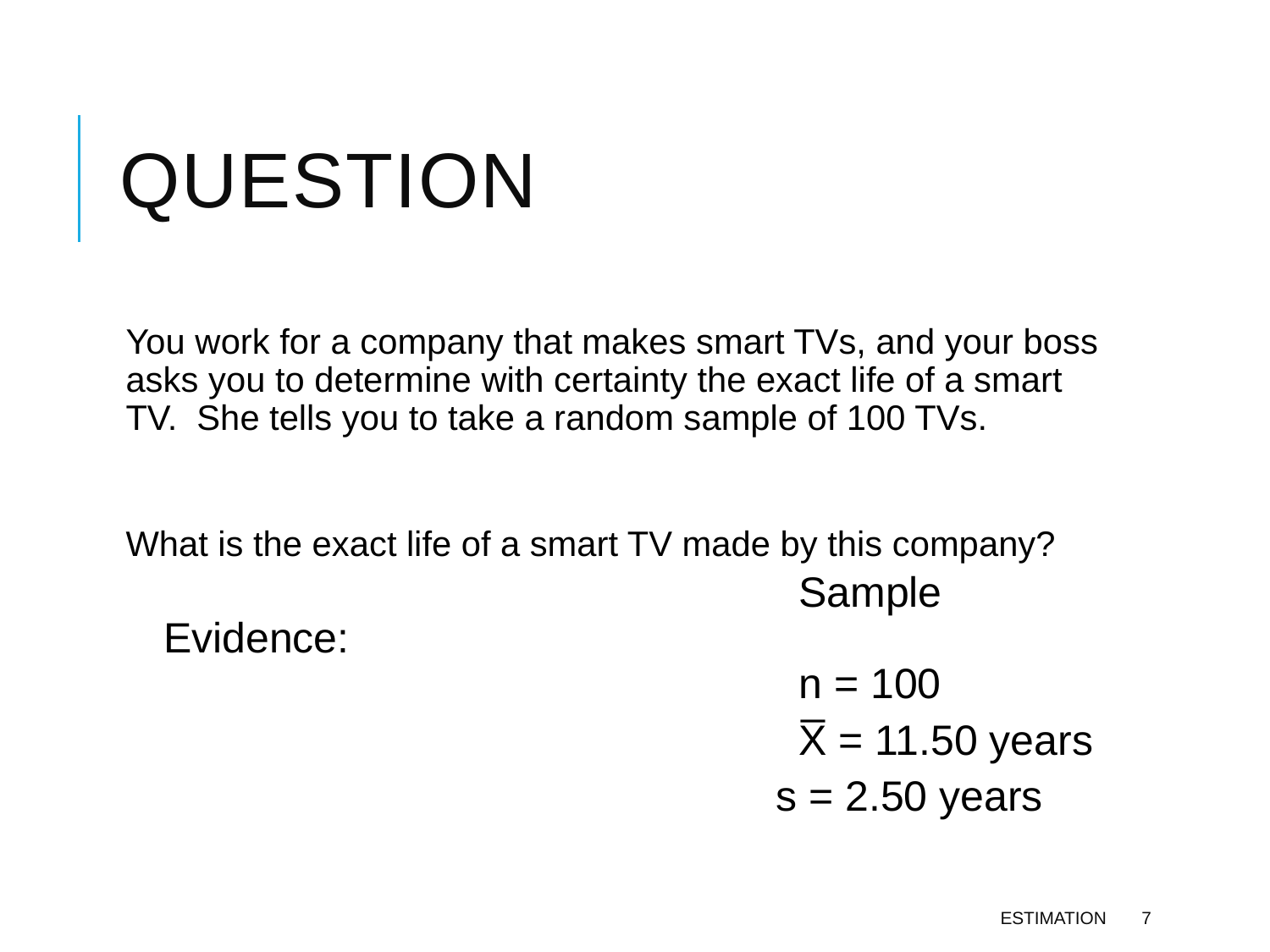

# Question
You work for a company that makes smart TVs, and your boss asks you to determine with certainty the exact life of a smart TV.  She tells you to take a random sample of 100 TVs.

What is the exact life of a smart TV made by this company?
					Sample Evidence:
					n = 100
 					X̅ = 11.50 years
				s = 2.50 years
Estimation
7